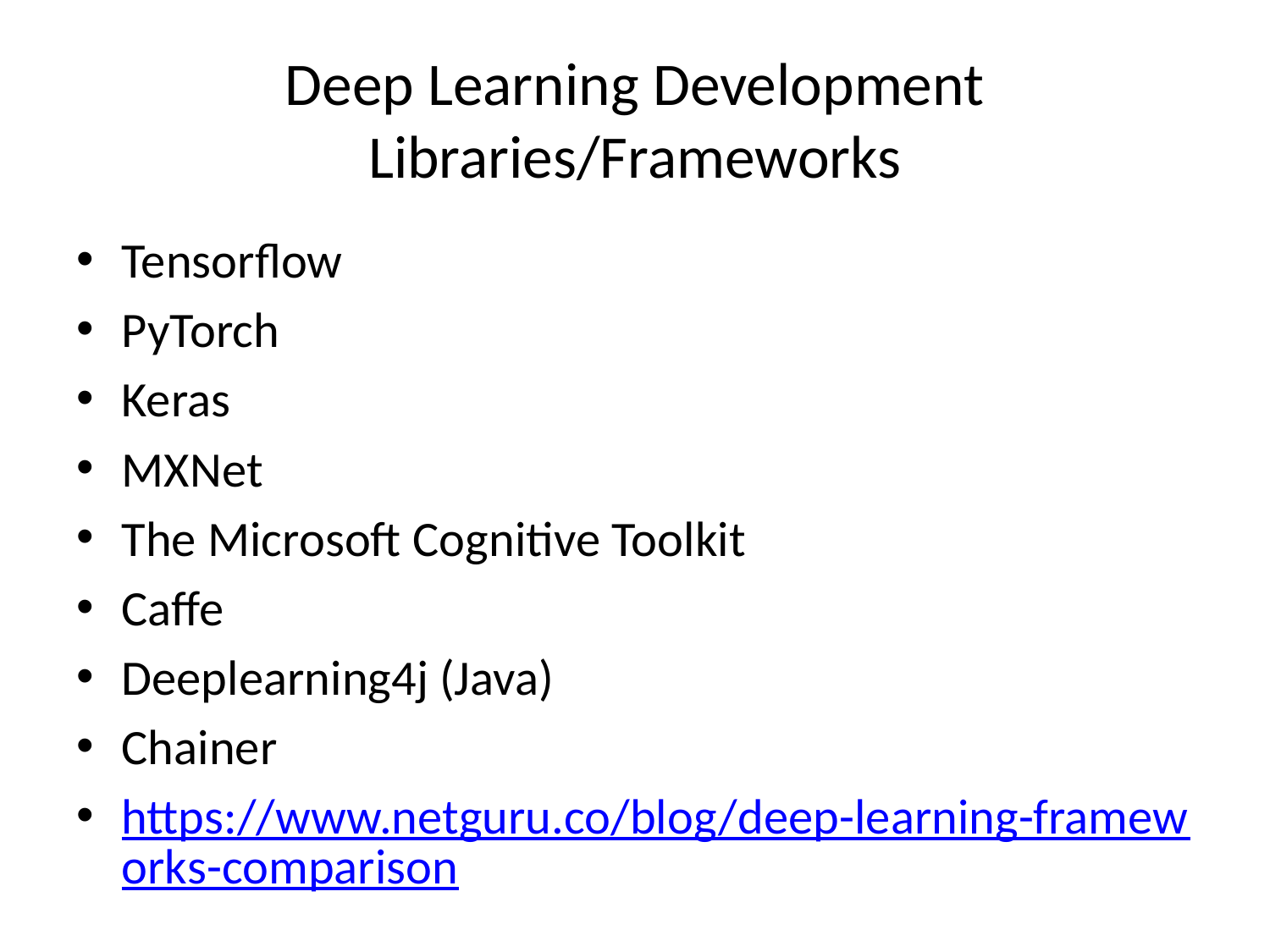

# Deep Learning Development Libraries/Frameworks
Tensorflow
PyTorch
Keras
MXNet
The Microsoft Cognitive Toolkit
Caffe
Deeplearning4j (Java)
Chainer
https://www.netguru.co/blog/deep-learning-frameworks-comparison